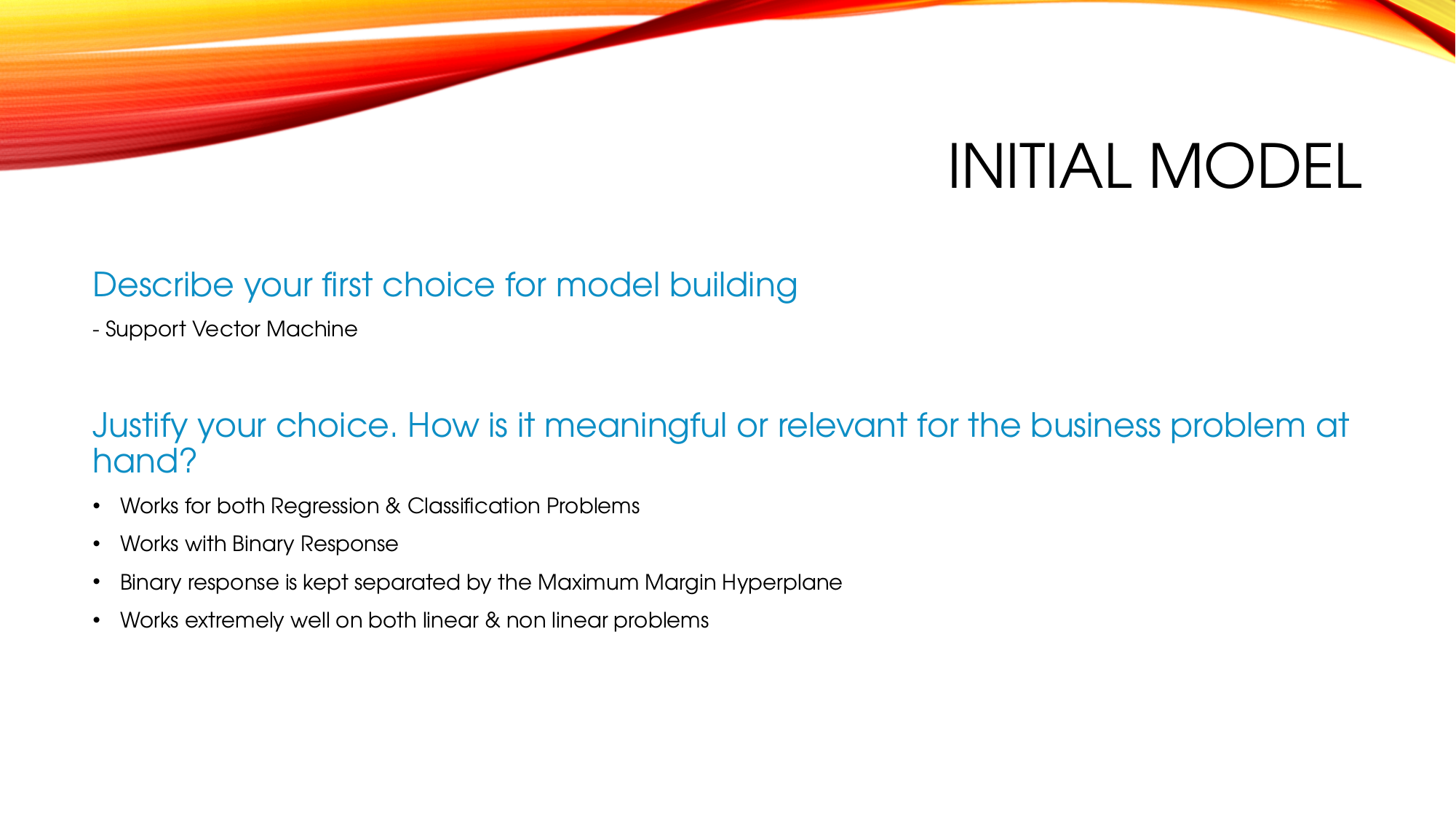

# Initial Model
Describe your first choice for model building
- Support Vector Machine

Justify your choice. How is it meaningful or relevant for the business problem at hand?
Works for both Regression & Classification Problems
Works with Binary Response
Binary response is kept separated by the Maximum Margin Hyperplane
Works extremely well on both linear & non linear problems